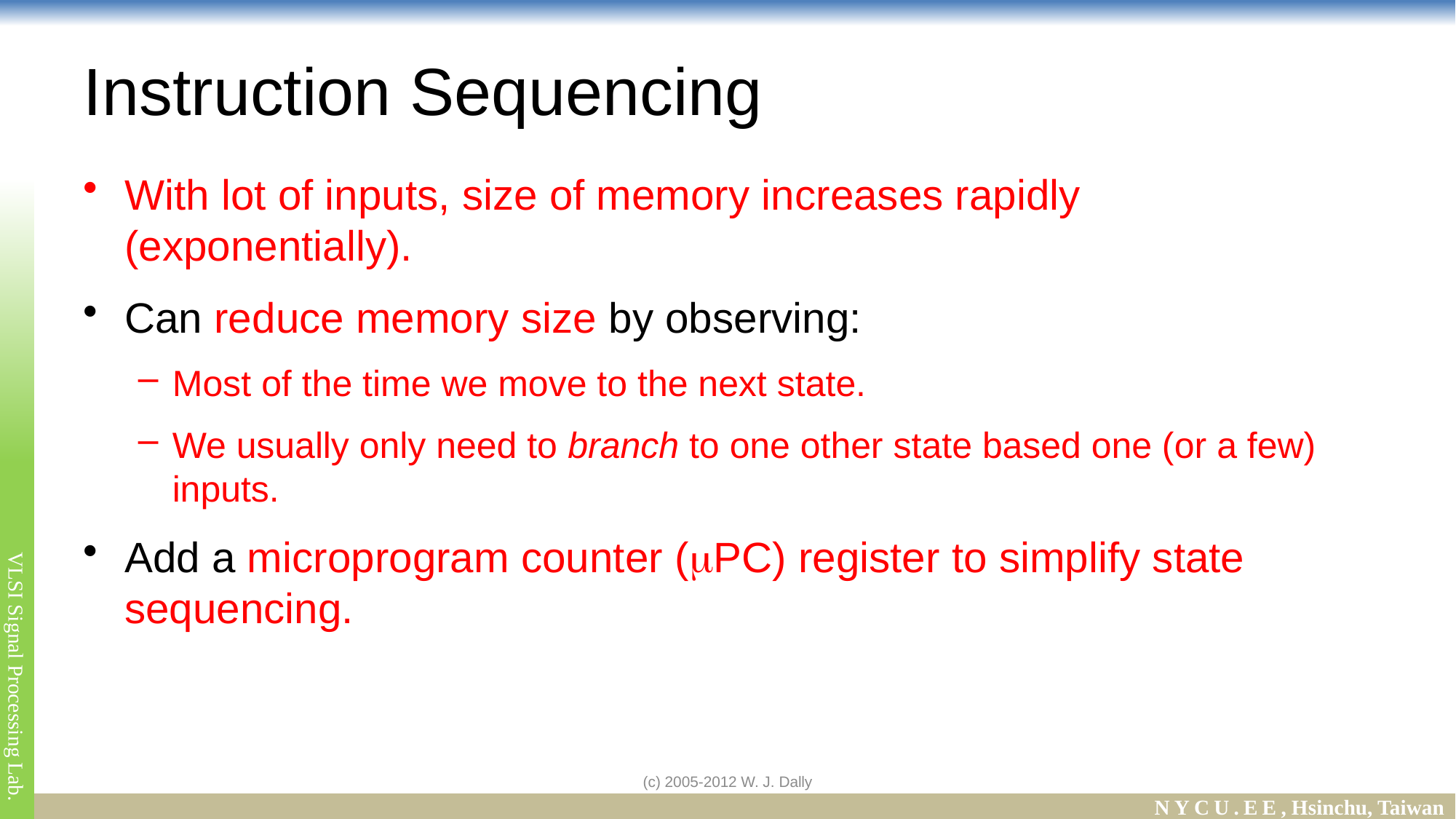

# Instruction Sequencing
With lot of inputs, size of memory increases rapidly (exponentially).
Can reduce memory size by observing:
Most of the time we move to the next state.
We usually only need to branch to one other state based one (or a few) inputs.
Add a microprogram counter (μPC) register to simplify state sequencing.

(c) 2005-2012 W. J. Dally